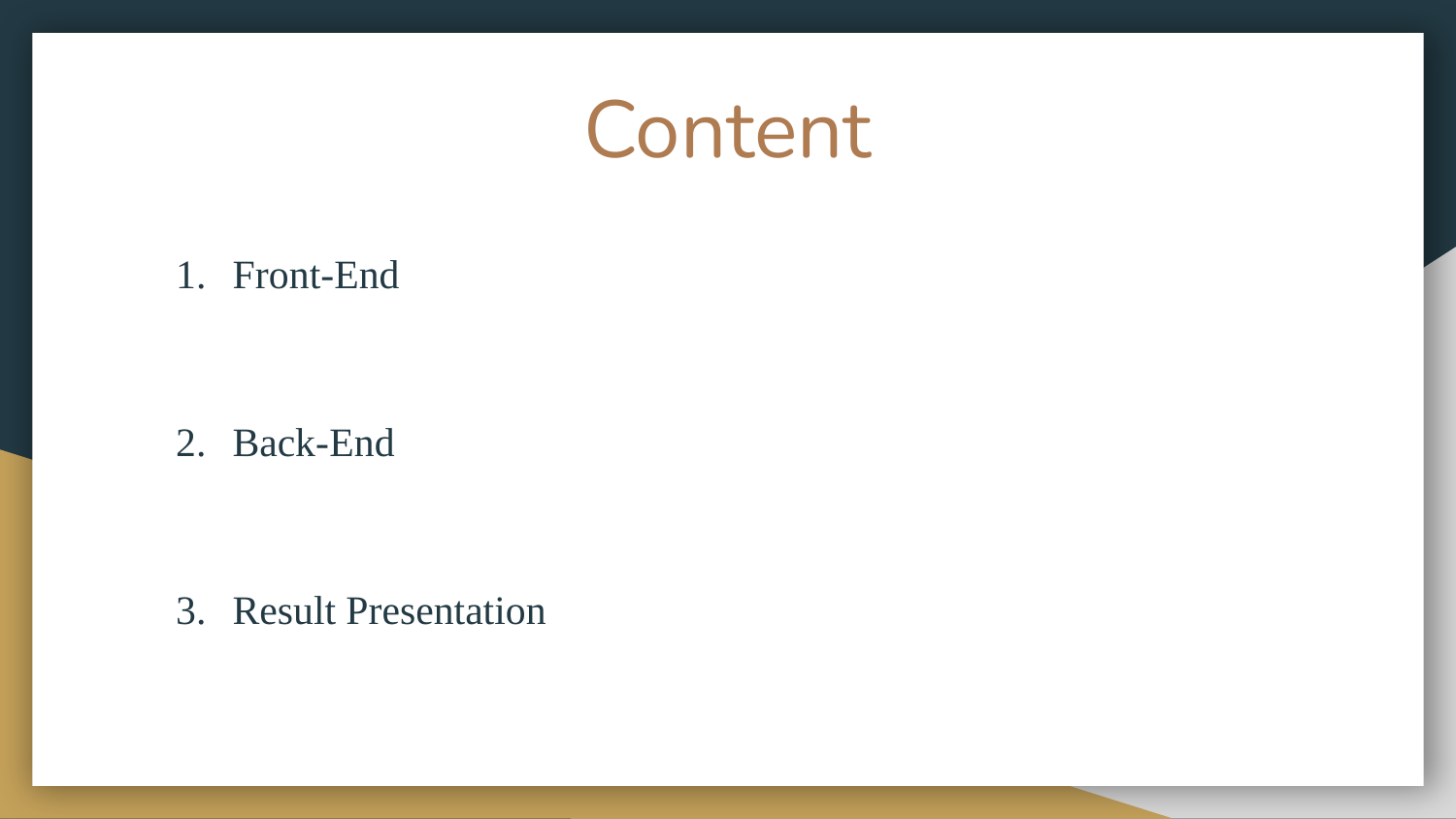

# Content
Front-End

Back-End

Result Presentation
2